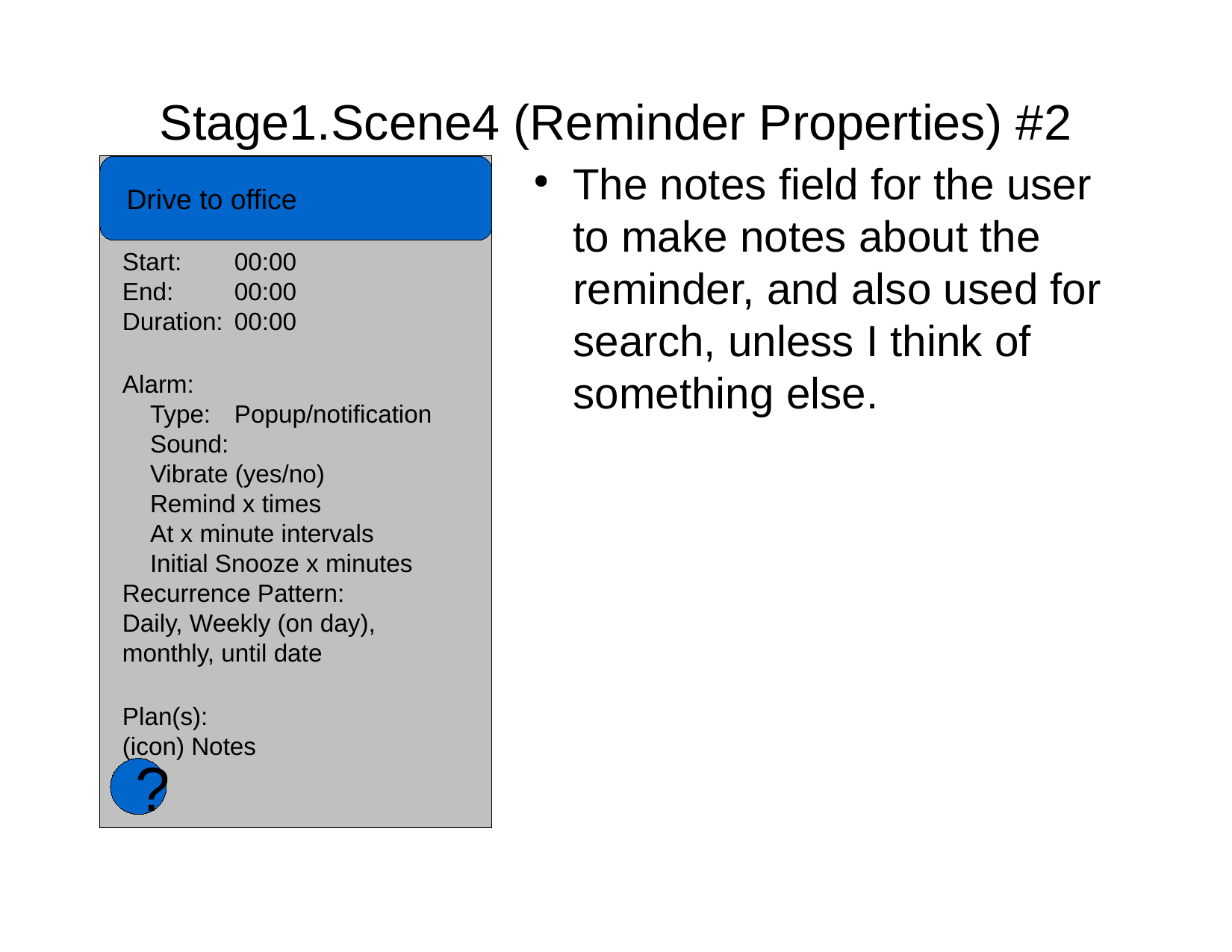

Stage1.Scene4 (Reminder Properties) #2

The notes field for the user to make notes about the reminder, and also used for search, unless I think of something else.
Drive to office
Start:	00:00
End:	00:00
Duration:	00:00

Alarm:
    Type:	Popup/notification
    Sound:
    Vibrate (yes/no)
    Remind x times
    At x minute intervals
    Initial Snooze x minutes
Recurrence Pattern:
Daily, Weekly (on day), monthly, until date

Plan(s):
(icon) Notes
?